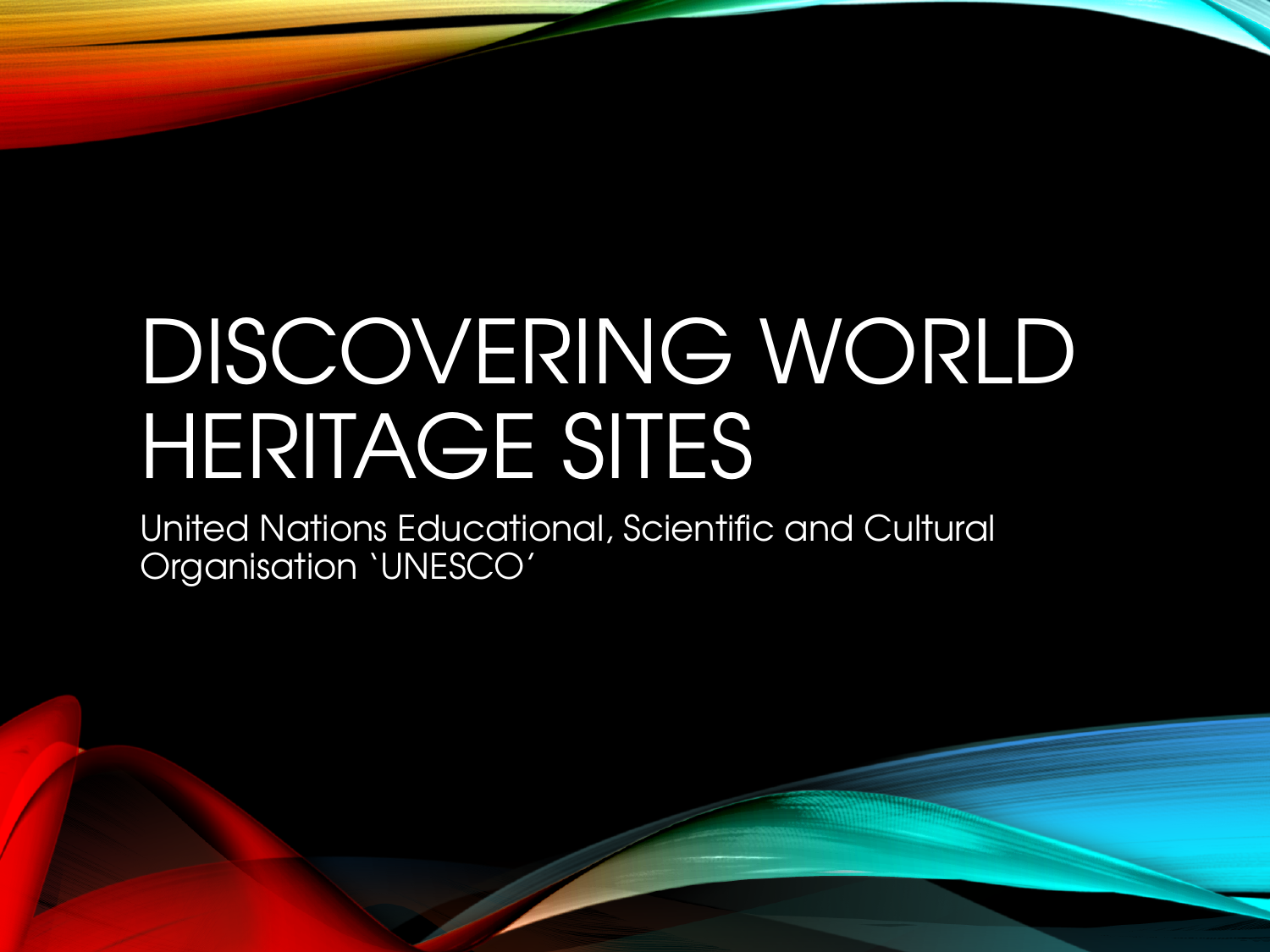

# Discovering World Heritage Sites
United Nations Educational, Scientific and Cultural Organisation ‘UNESCO’